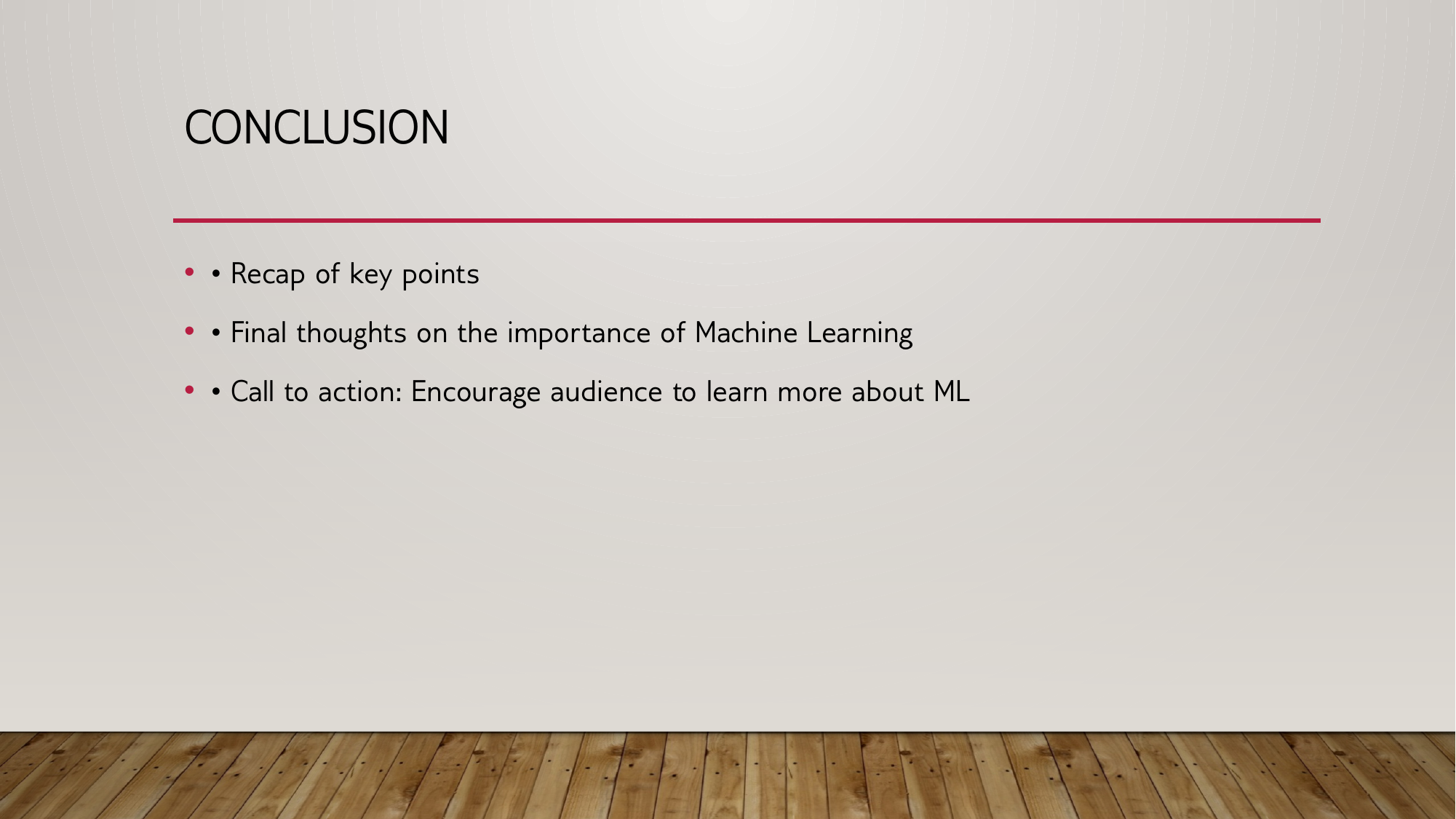

# Conclusion
• Recap of key points
• Final thoughts on the importance of Machine Learning
• Call to action: Encourage audience to learn more about ML